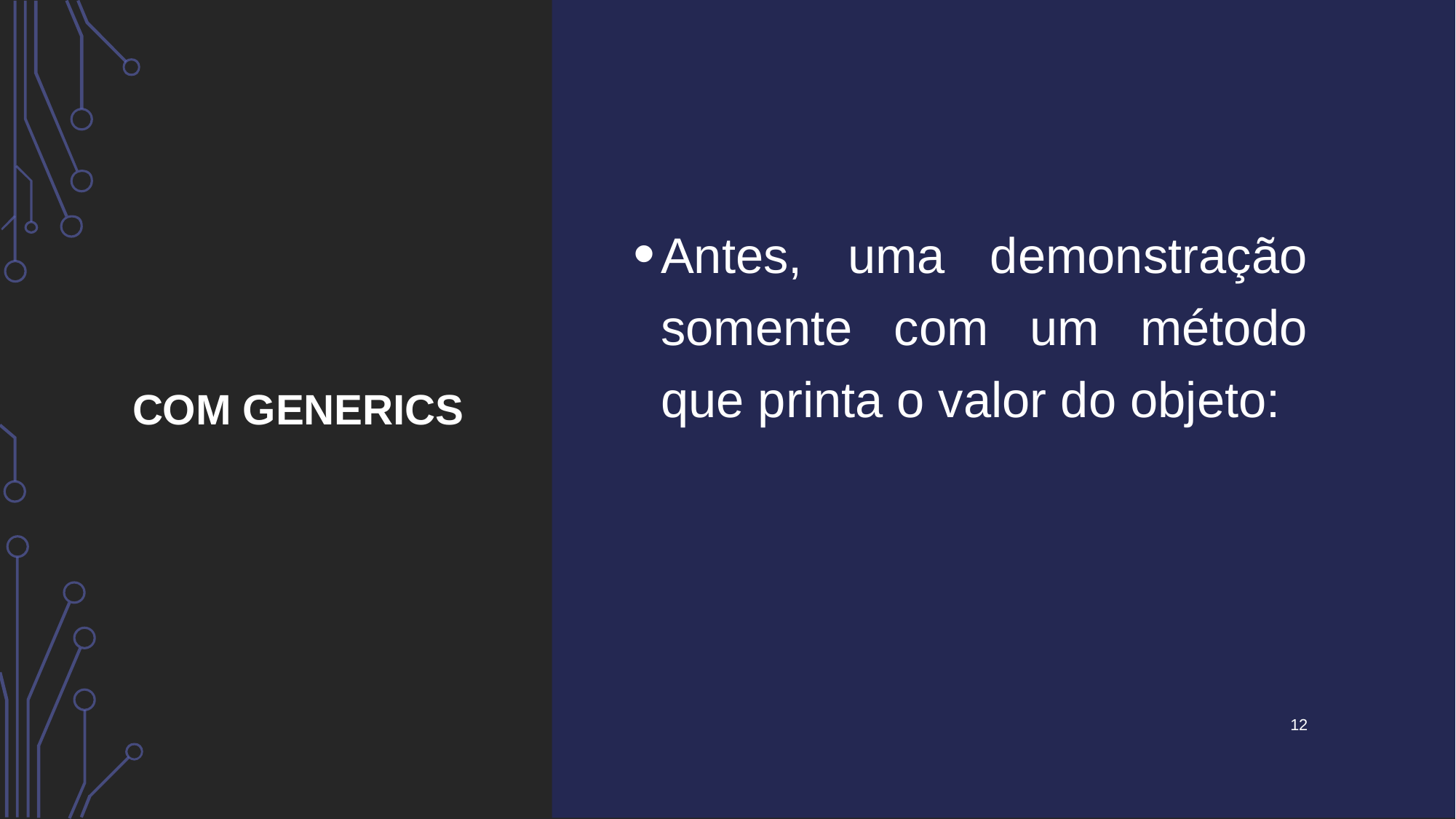

# com GENERICS

Antes, uma demonstração somente com um método que printa o valor do objeto:
12